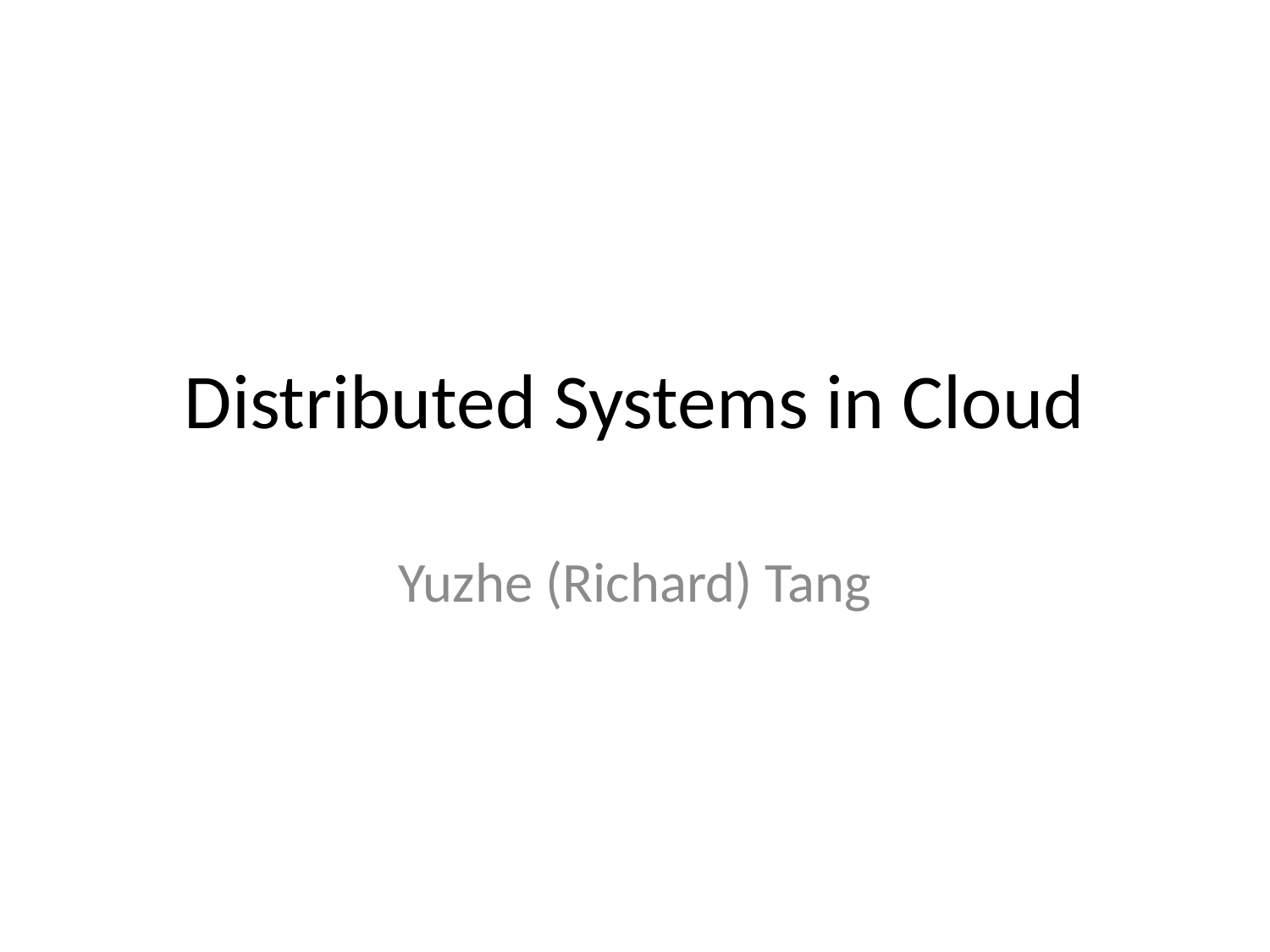

# Distributed Systems in Cloud
Yuzhe (Richard) Tang